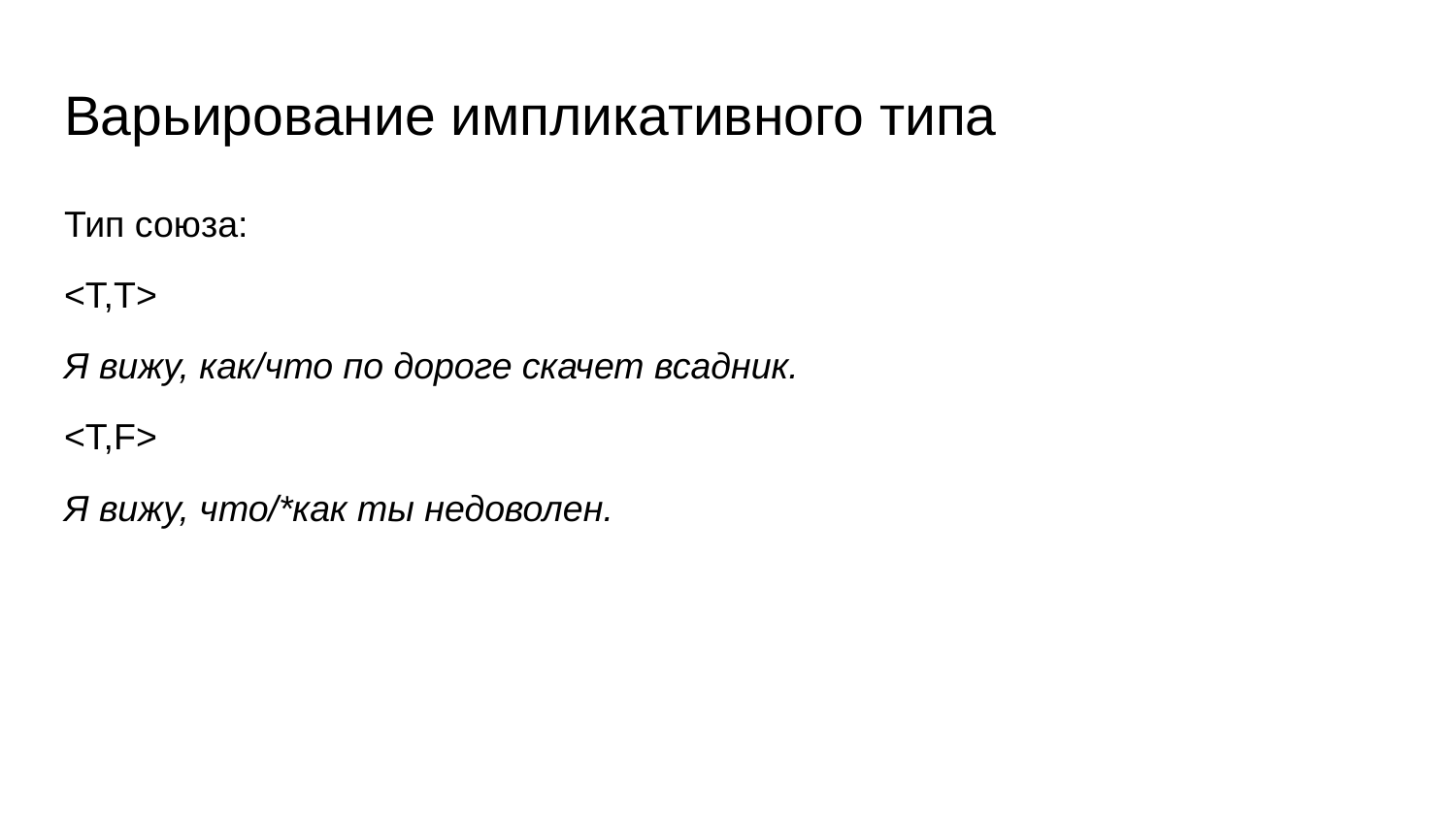

# Варьирование импликативного типа
Тип союза:
<T,T>
Я вижу, как/что по дороге скачет всадник.
<T,F>
Я вижу, что/*как ты недоволен.